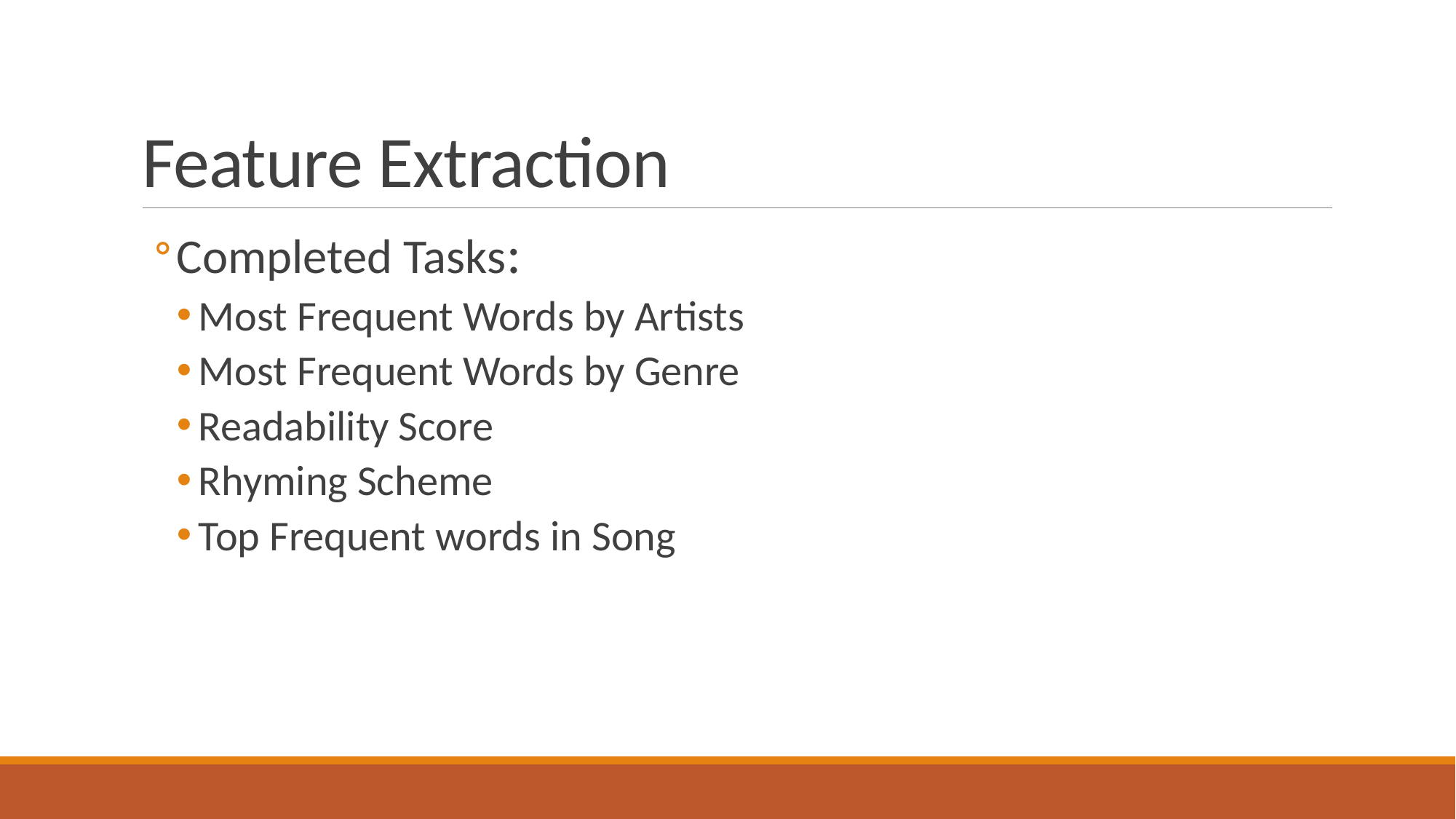

# Feature Extraction
Completed Tasks:
Most Frequent Words by Artists
Most Frequent Words by Genre
Readability Score
Rhyming Scheme
Top Frequent words in Song